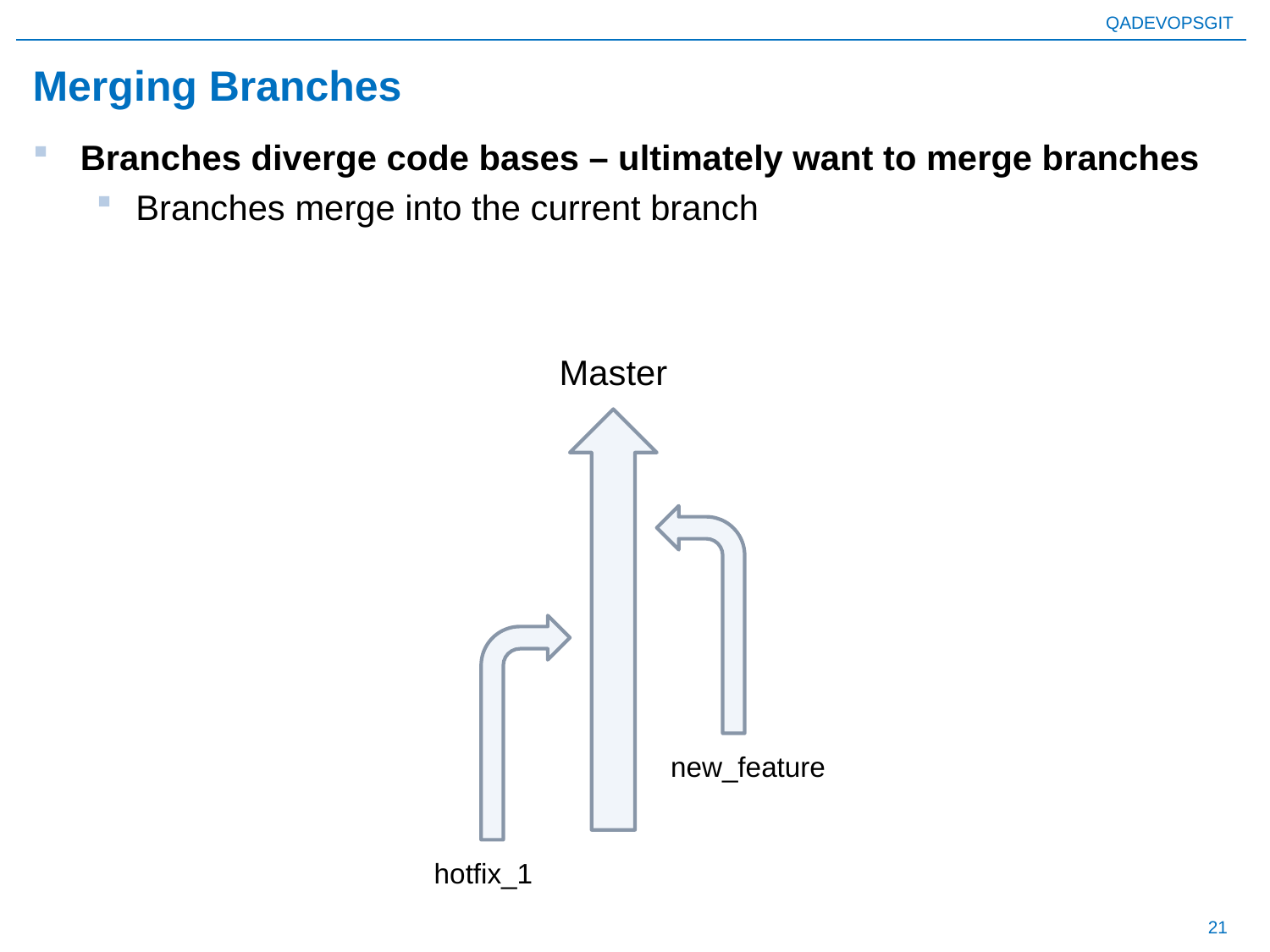

# Merging Branches
Branches diverge code bases – ultimately want to merge branches
Branches merge into the current branch

Master

new_feature
hotfix_1